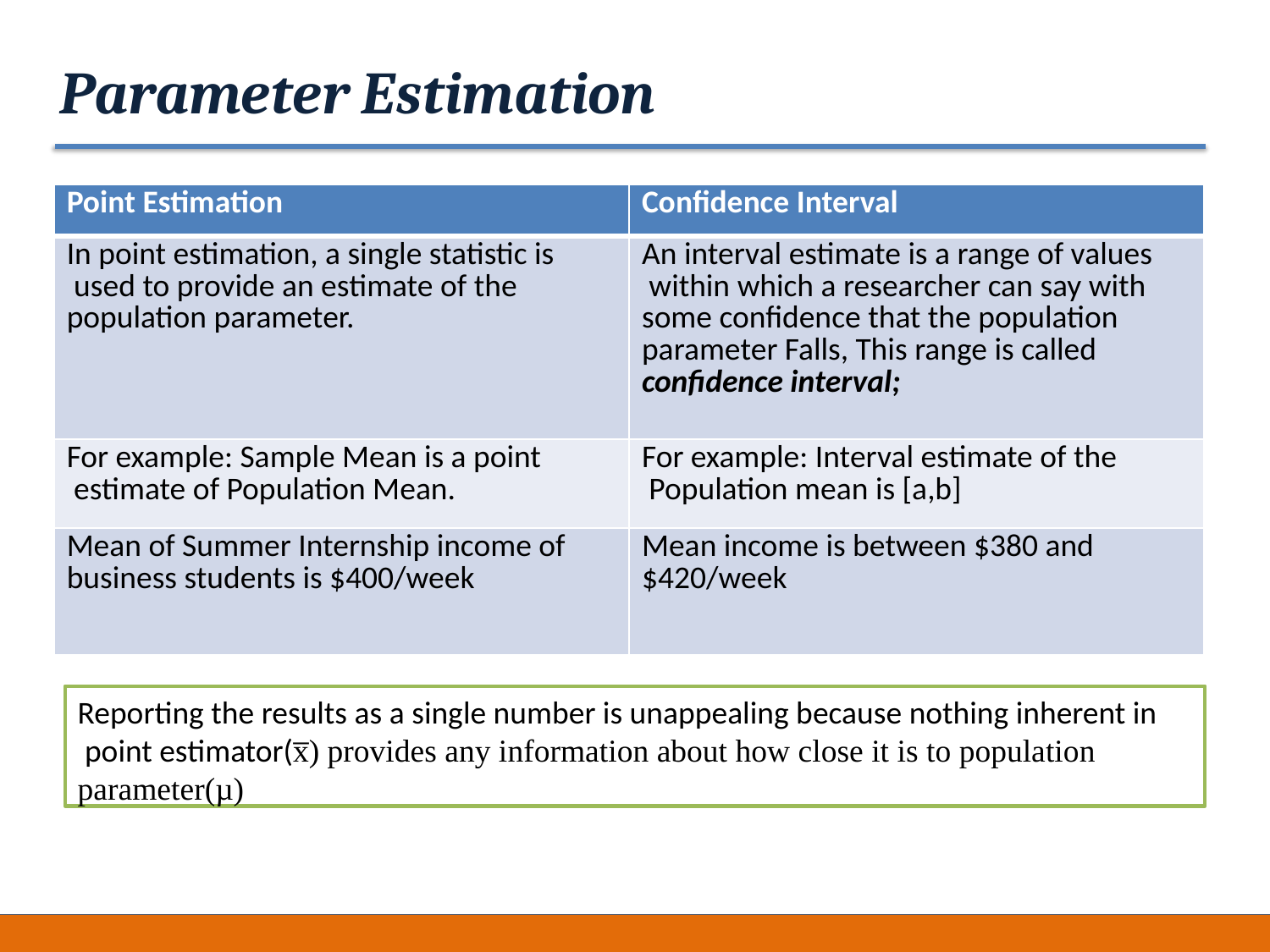

# Parameter Estimation

| Point Estimation | Confidence Interval |
| --- | --- |
| In point estimation, a single statistic is used to provide an estimate of the population parameter. | An interval estimate is a range of values within which a researcher can say with some confidence that the population parameter Falls, This range is called confidence interval; |
| For example: Sample Mean is a point estimate of Population Mean. | For example: Interval estimate of the Population mean is [a,b] |
| Mean of Summer Internship income of business students is $400/week | Mean income is between $380 and $420/week |
Reporting the results as a single number is unappealing because nothing inherent in  point estimator(x̅) provides any information about how close it is to population  parameter(µ)